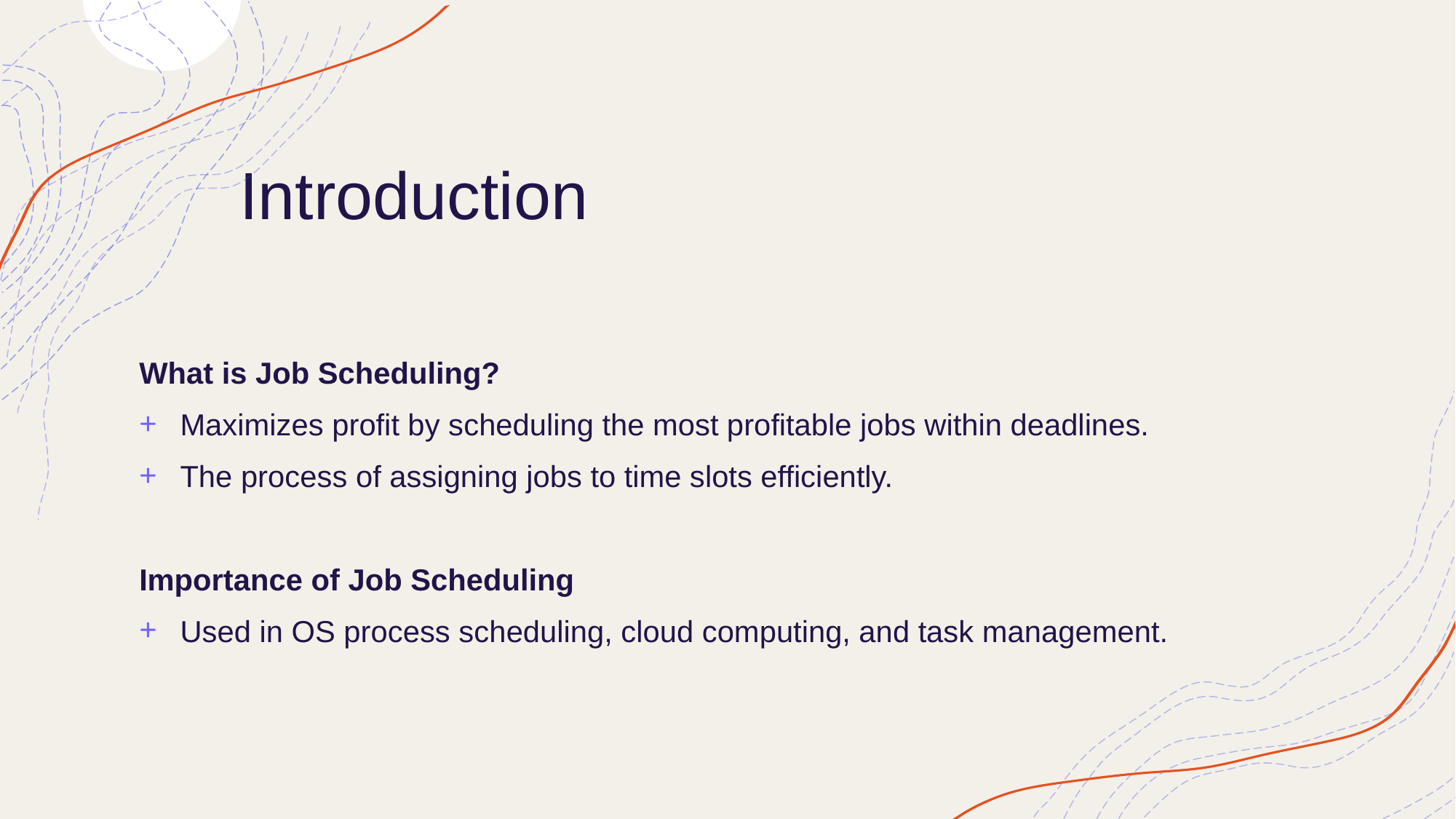

# Introduction
What is Job Scheduling?
Maximizes profit by scheduling the most profitable jobs within deadlines.
The process of assigning jobs to time slots efficiently.

Importance of Job Scheduling
Used in OS process scheduling, cloud computing, and task management.